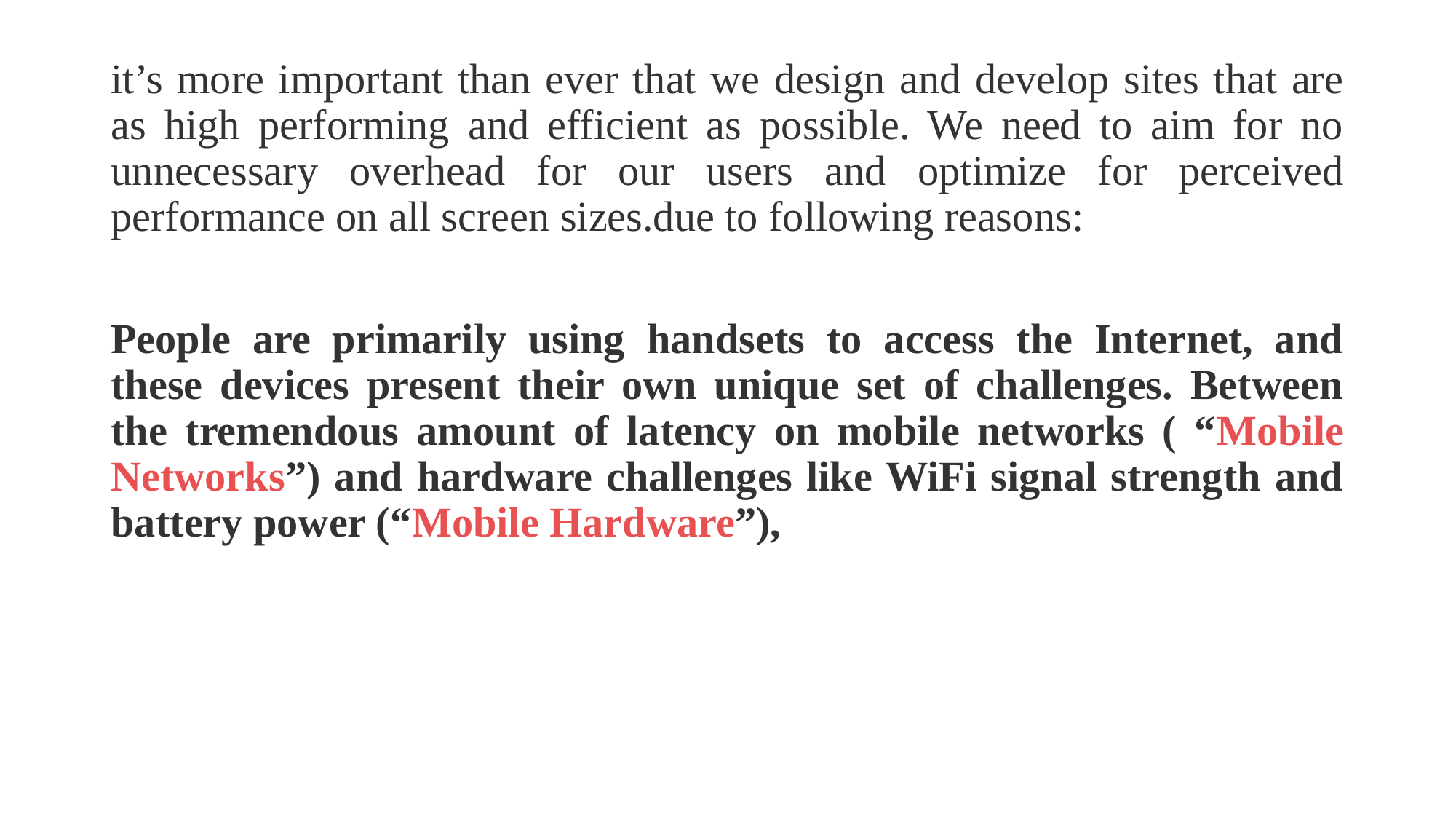

it’s more important than ever that we design and develop sites that are as high performing and efficient as possible. We need to aim for no unnecessary overhead for our users and optimize for perceived performance on all screen sizes.due to following reasons:

People are primarily using handsets to access the Internet, and these devices present their own unique set of challenges. Between the tremendous amount of latency on mobile networks ( “Mobile Networks”) and hardware challenges like WiFi signal strength and battery power (“Mobile Hardware”),